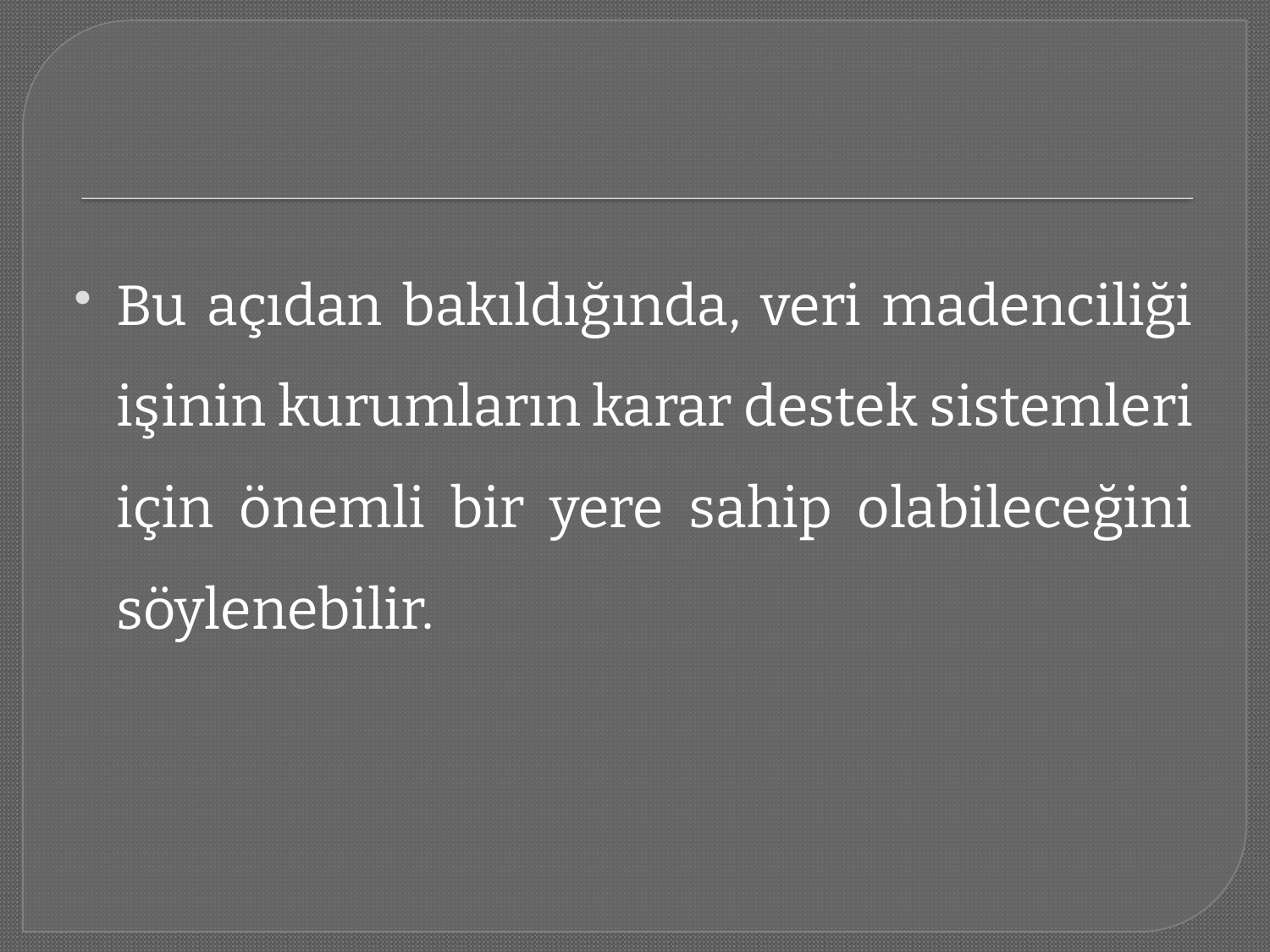

#
Bu açıdan bakıldığında, veri madenciliği işinin kurumların karar destek sistemleri için önemli bir yere sahip olabileceğini söylenebilir.